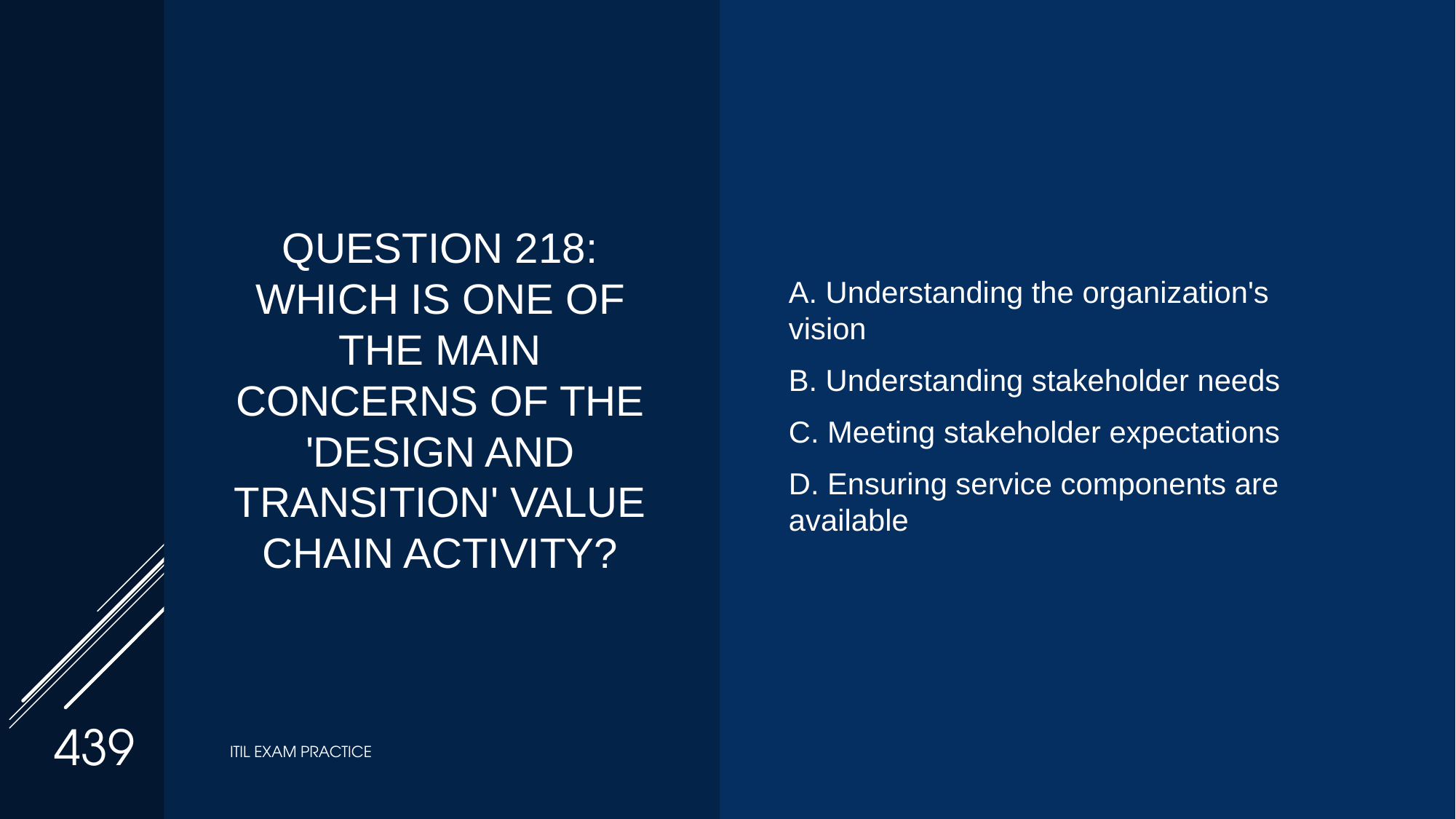

# Question 218: Which is one of the MAIN concerns of the 'design and transition' value chain activity?
A. Understanding the organization's vision
B. Understanding stakeholder needs
C. Meeting stakeholder expectations
D. Ensuring service components are available
439
ITIL EXAM PRACTICE